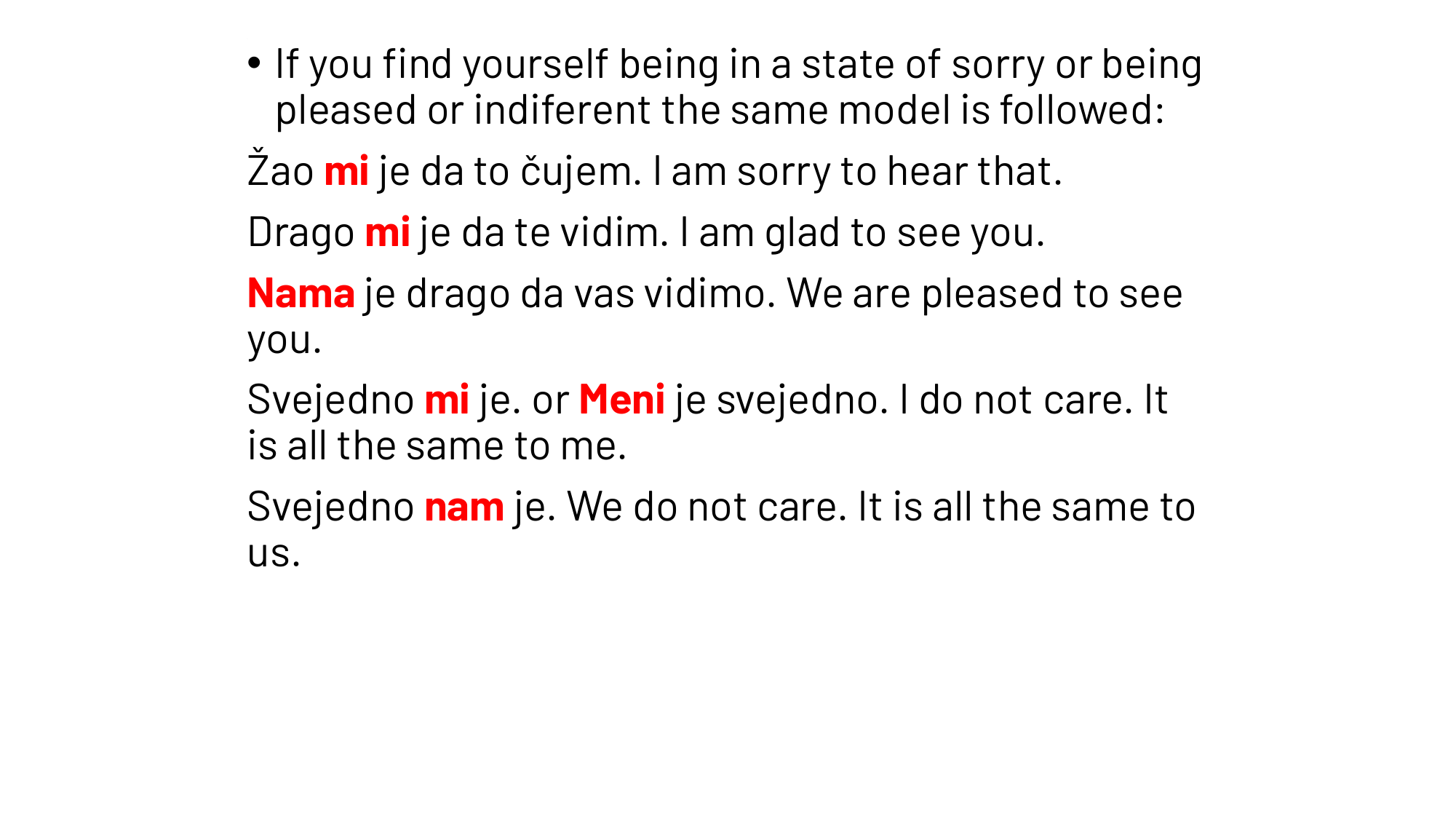

# .
If you find yourself being in a state of sorry or being pleased or indiferent the same model is followed:
Žao mi je da to čujem. I am sorry to hear that.
Drago mi je da te vidim. I am glad to see you.
Nama je drago da vas vidimo. We are pleased to see you.
Svejedno mi je. or Meni je svejedno. I do not care. It is all the same to me.
Svejedno nam je. We do not care. It is all the same to us.